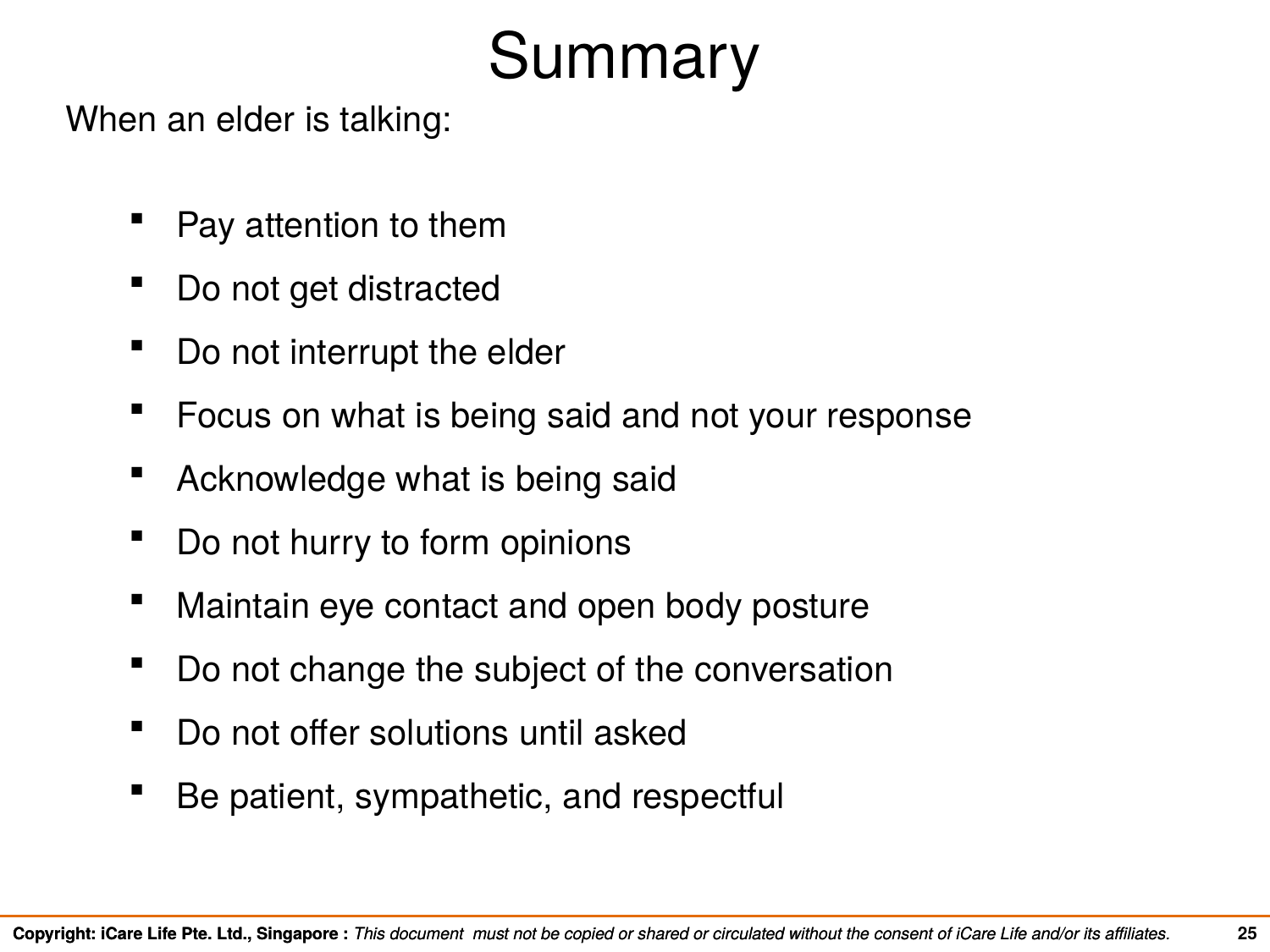

# Summary
When an elder is talking:

Pay attention to them
Do not get distracted
Do not interrupt the elder
Focus on what is being said and not your response
Acknowledge what is being said
Do not hurry to form opinions
Maintain eye contact and open body posture
Do not change the subject of the conversation
Do not offer solutions until asked
Be patient, sympathetic, and respectful
25
Copyright: iCare Life Pte. Ltd., Singapore : This document  must not be copied or shared or circulated without the consent of iCare Life and/or its affiliates.